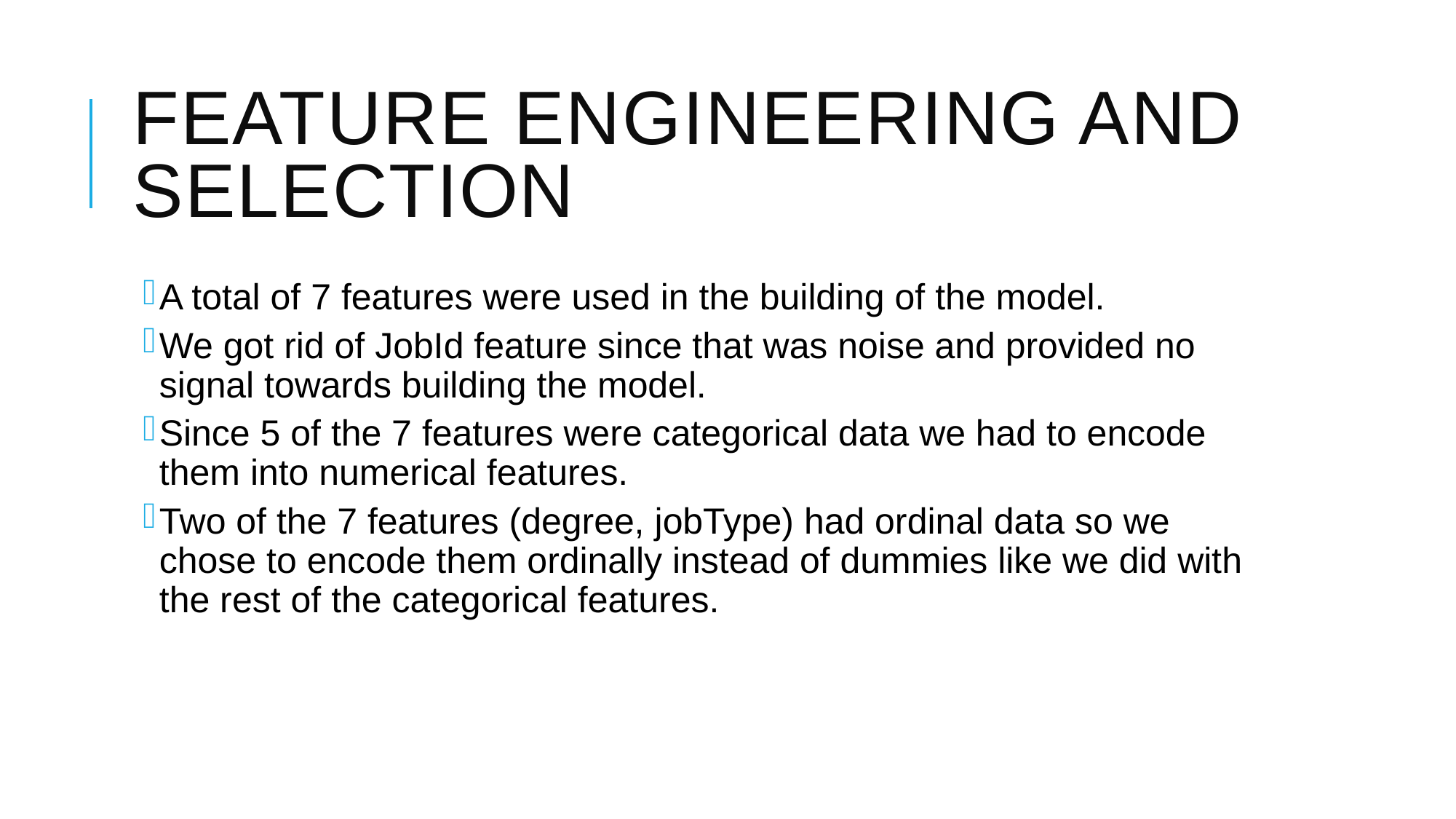

# Feature engineering and selection
A total of 7 features were used in the building of the model.
We got rid of JobId feature since that was noise and provided no signal towards building the model.
Since 5 of the 7 features were categorical data we had to encode them into numerical features.
Two of the 7 features (degree, jobType) had ordinal data so we chose to encode them ordinally instead of dummies like we did with the rest of the categorical features.